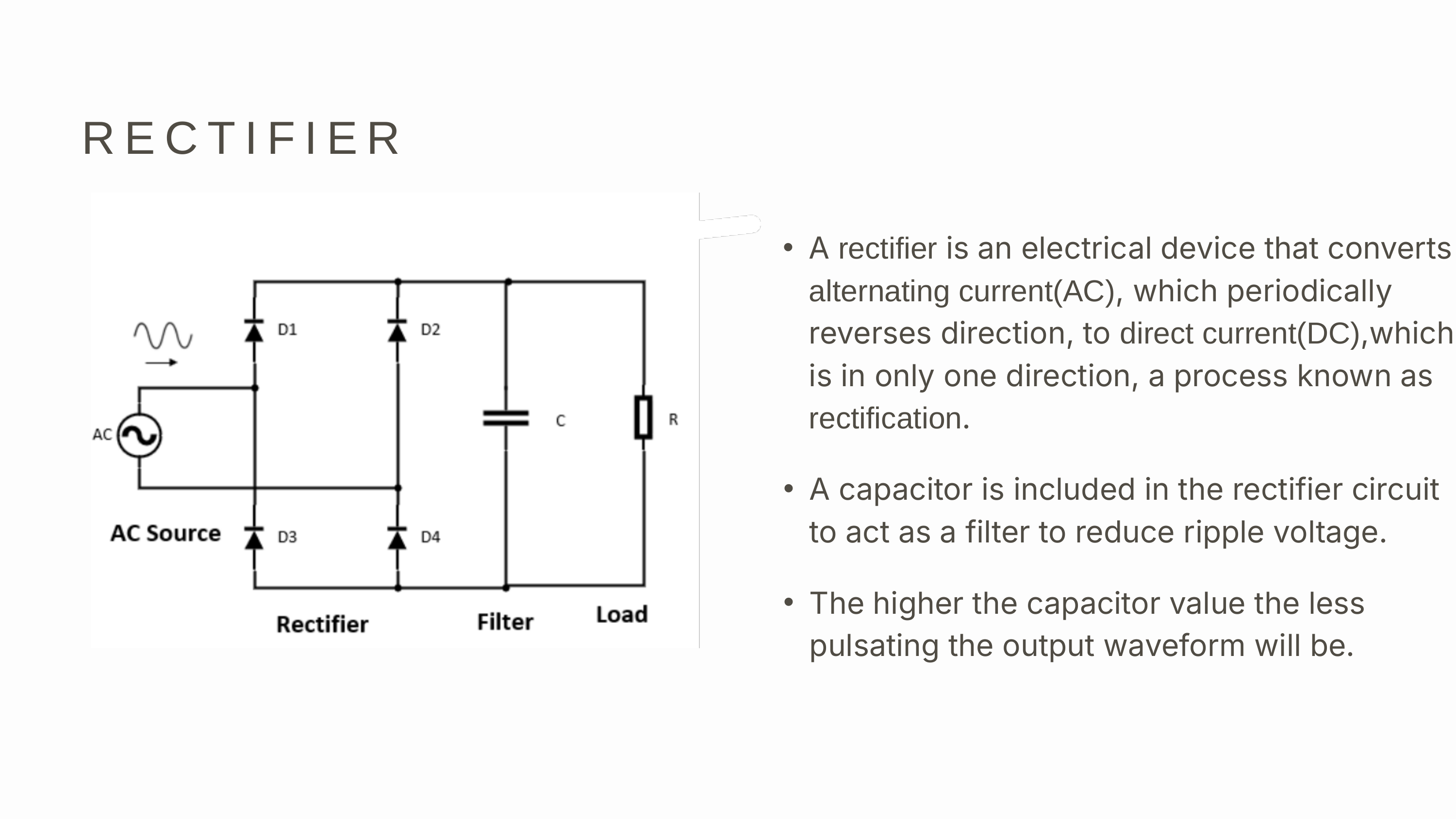

RECTIFIER

A rectifier is an electrical device that converts alternating current(AC), which periodically reverses direction, to direct current(DC),which is in only one direction, a process known as rectification.

A capacitor is included in the rectifier circuit to act as a filter to reduce ripple voltage.
The higher the capacitor value the less pulsating the output waveform will be.